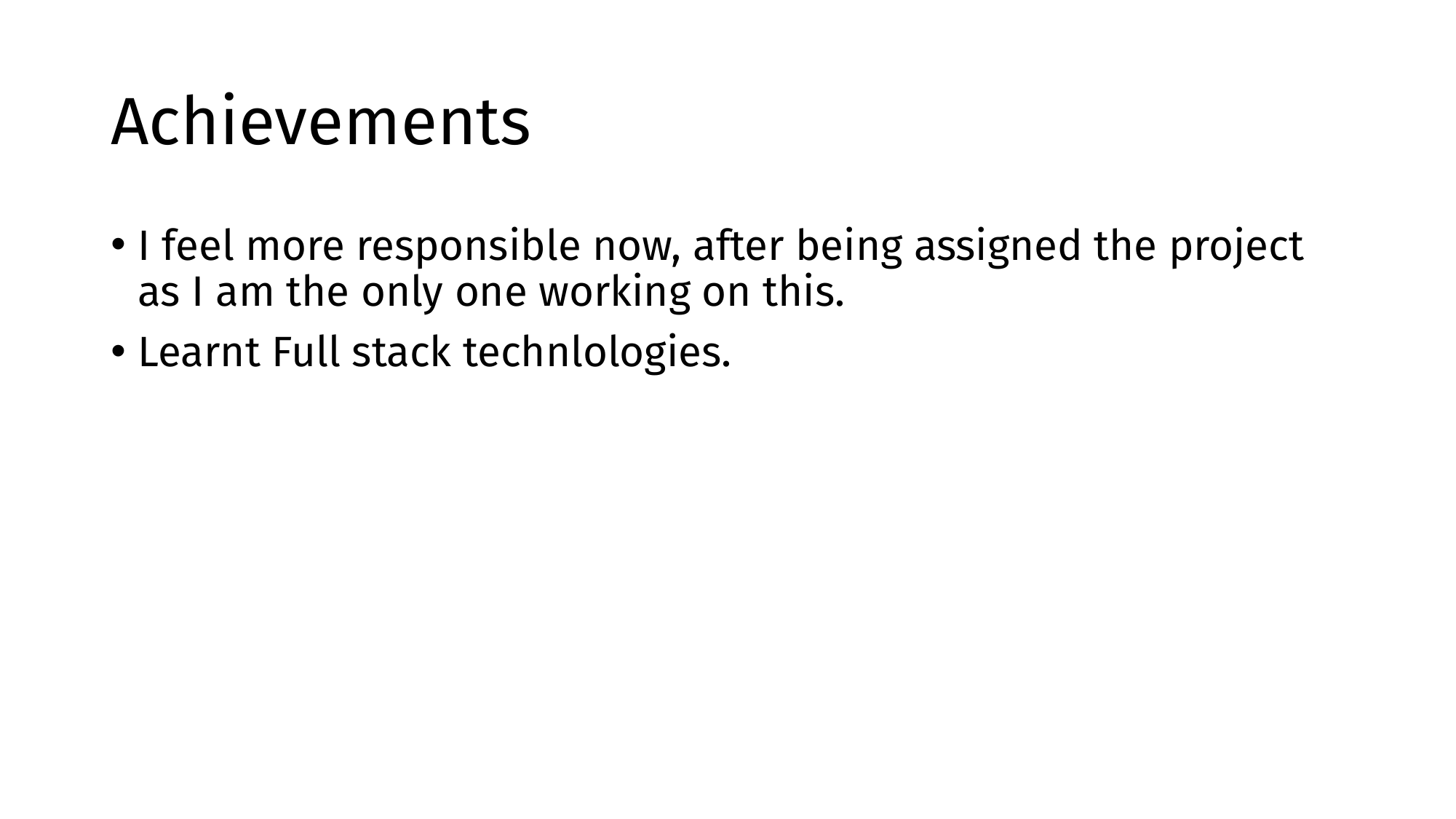

# Achievements
I feel more responsible now, after being assigned the project as I am the only one working on this.
Learnt Full stack technlologies.